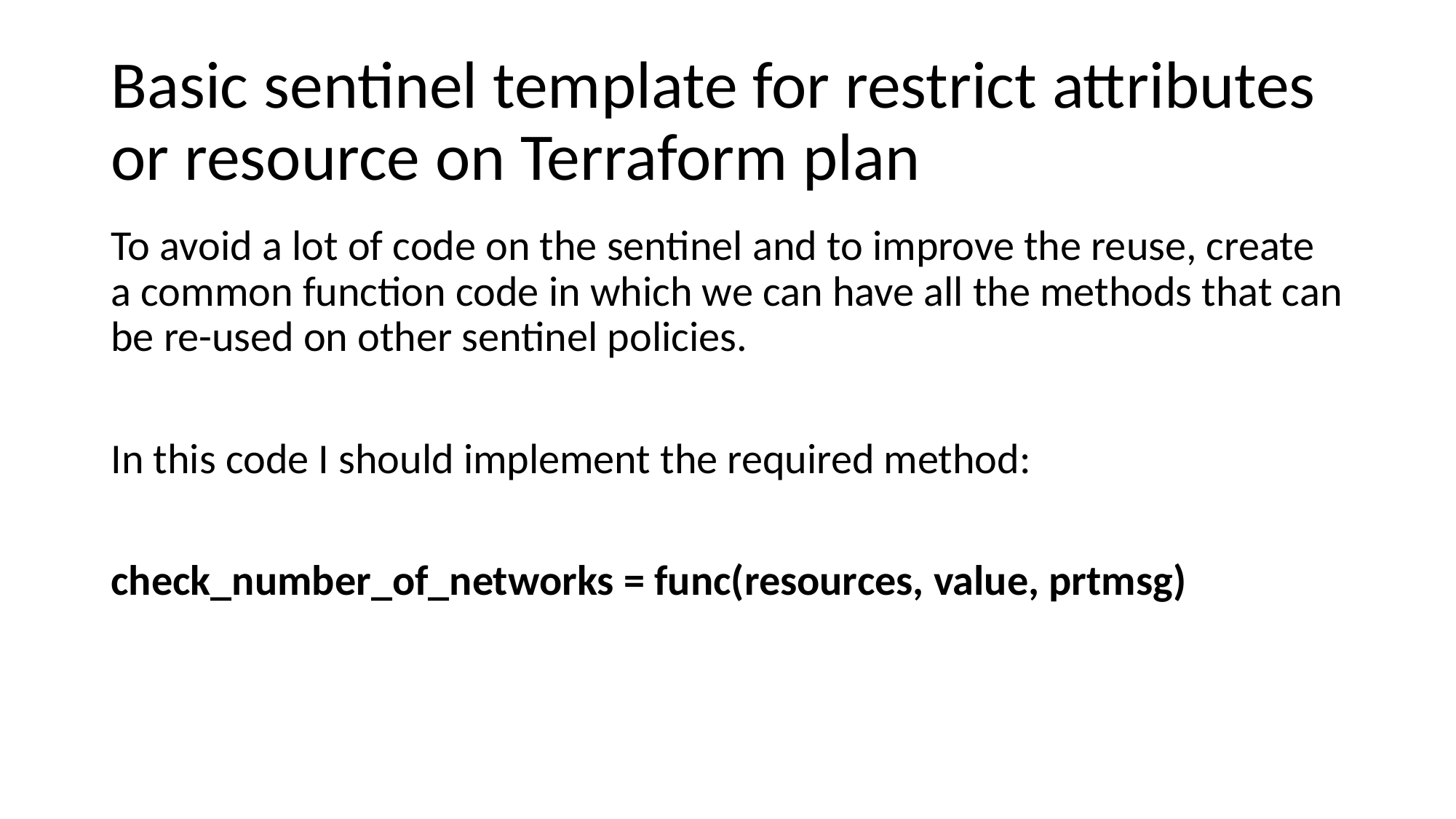

# Basic sentinel template for restrict attributes or resource on Terraform plan
To avoid a lot of code on the sentinel and to improve the reuse, create a common function code in which we can have all the methods that can be re-used on other sentinel policies.

In this code I should implement the required method:

check_number_of_networks = func(resources, value, prtmsg)